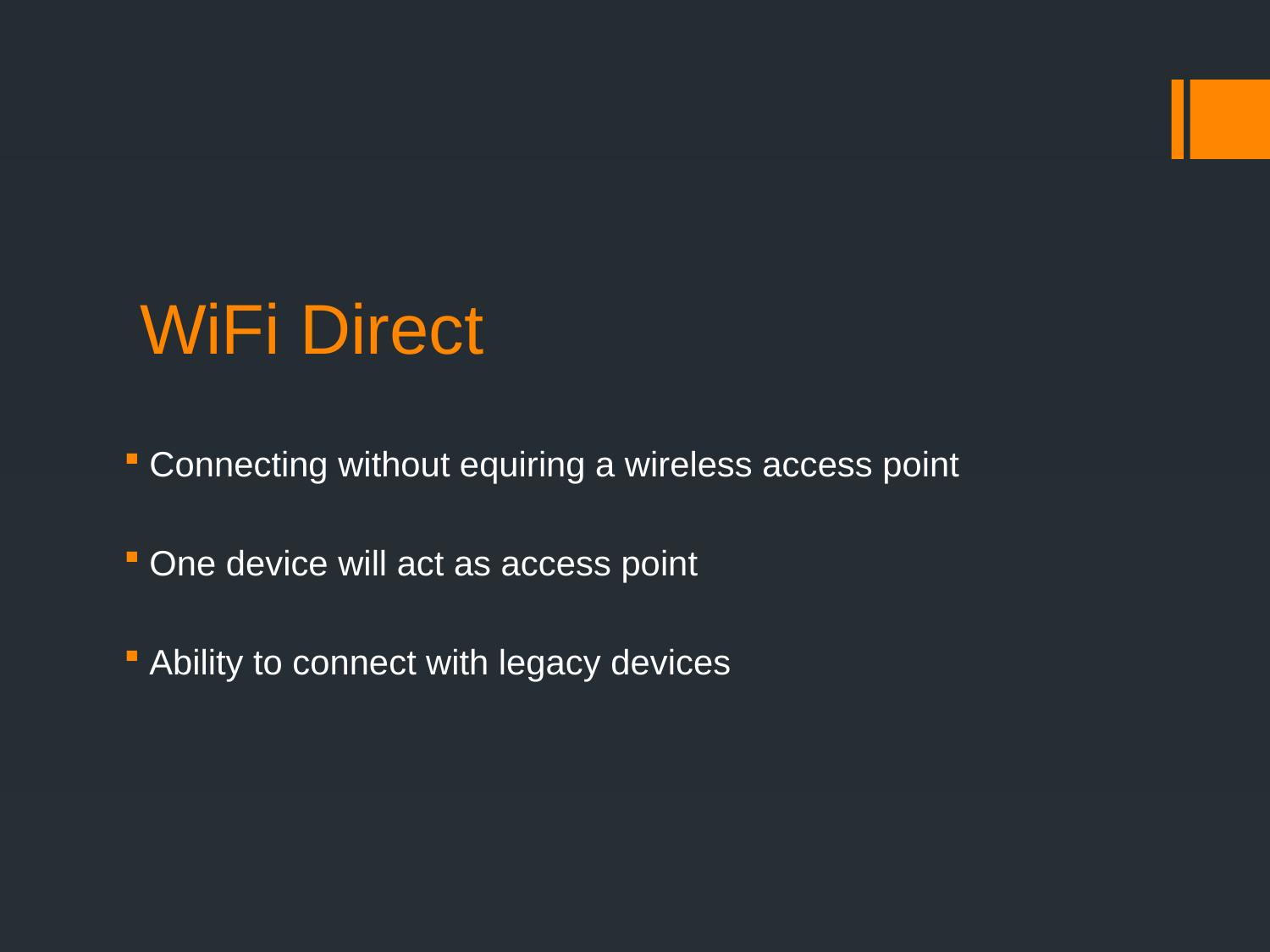

# WiFi Direct

Connecting without equiring a wireless access point

One device will act as access point

Ability to connect with legacy devices